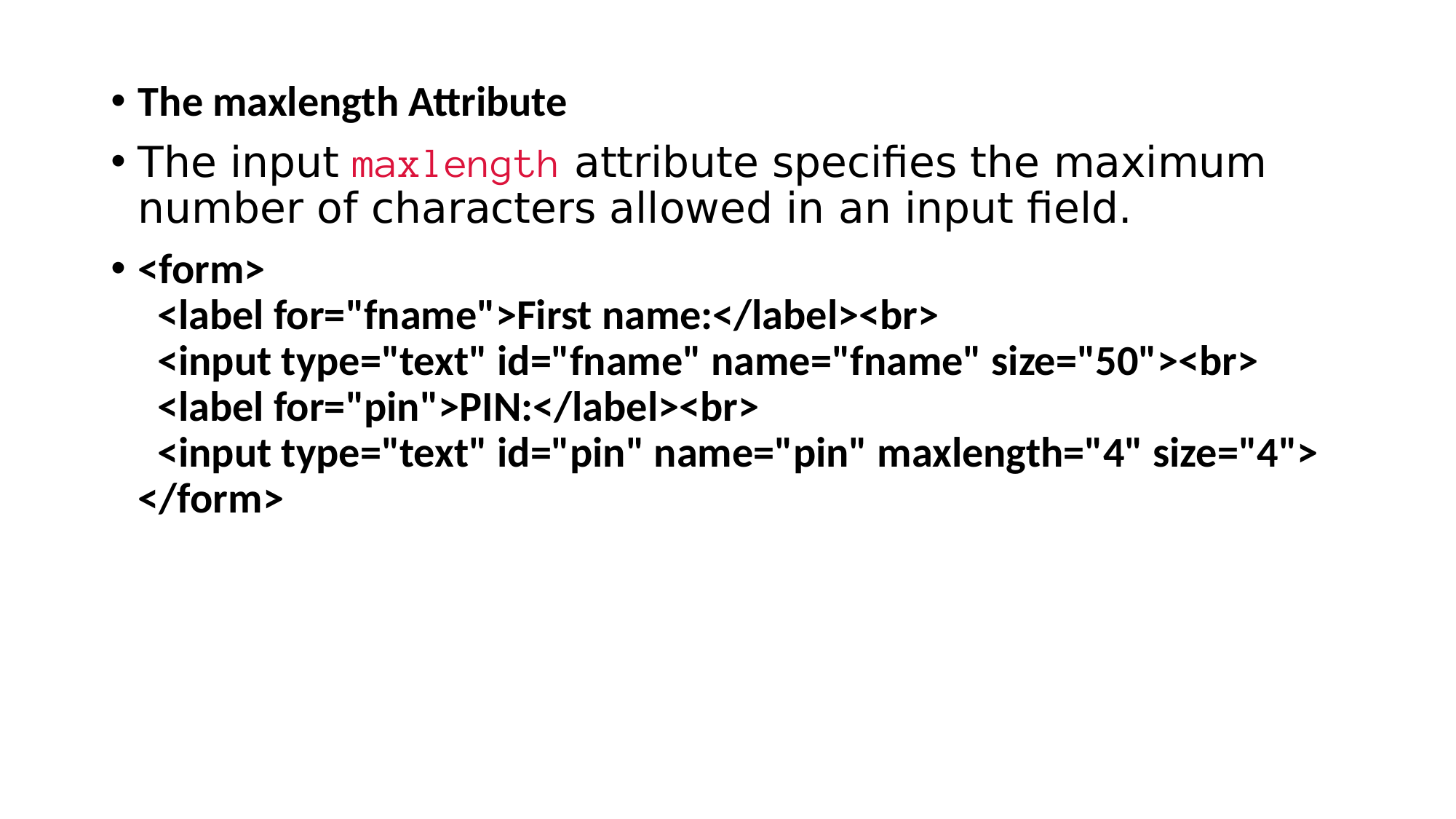

The maxlength Attribute
The input maxlength attribute specifies the maximum number of characters allowed in an input field.
<form>
  <label for="fname">First name:</label><br>
  <input type="text" id="fname" name="fname" size="50"><br>
  <label for="pin">PIN:</label><br>
  <input type="text" id="pin" name="pin" maxlength="4" size="4">
</form>